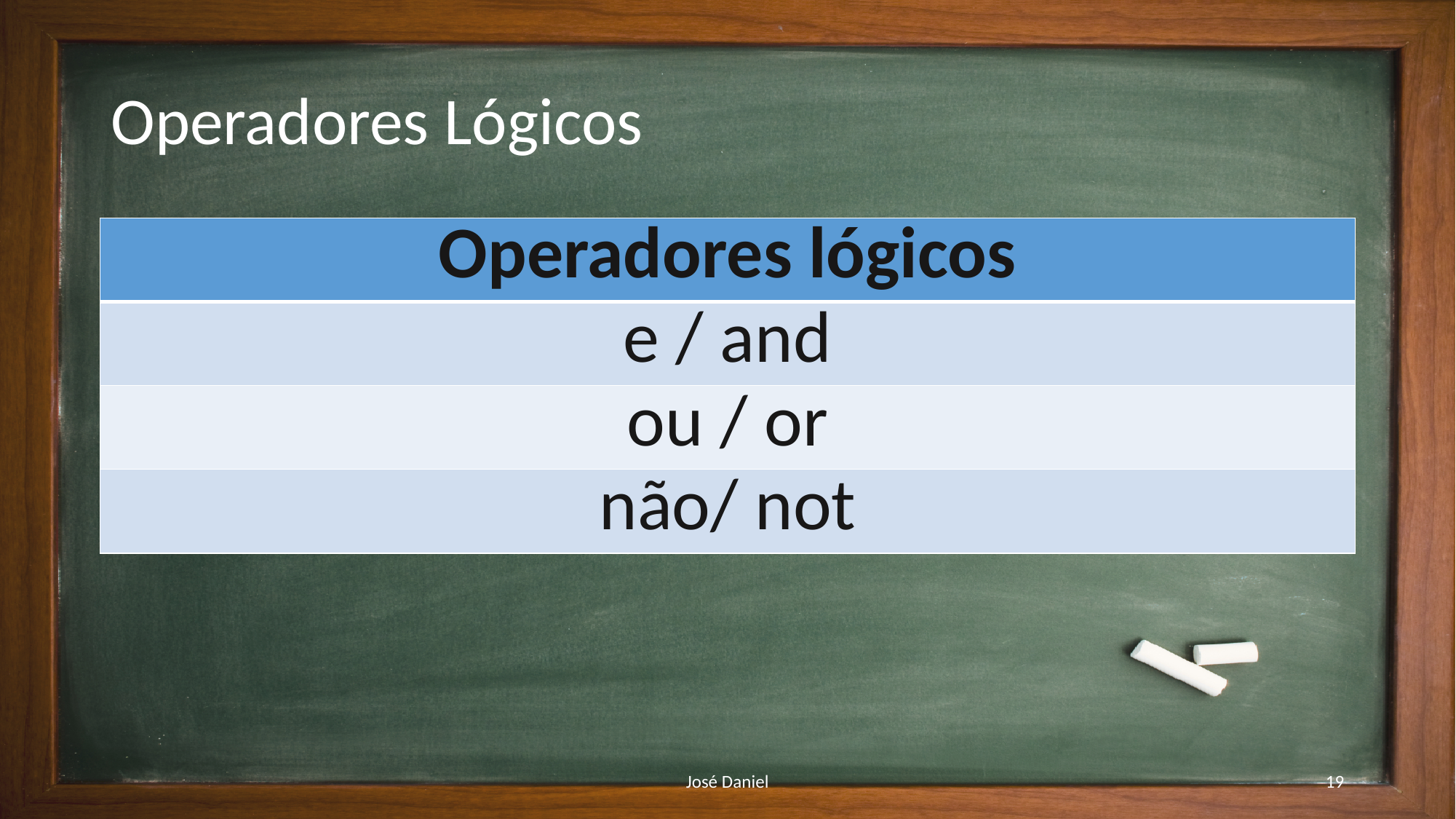

# Operadores Lógicos
| Operadores lógicos |
| --- |
| e / and |
| ou / or |
| não/ not |
José Daniel
19